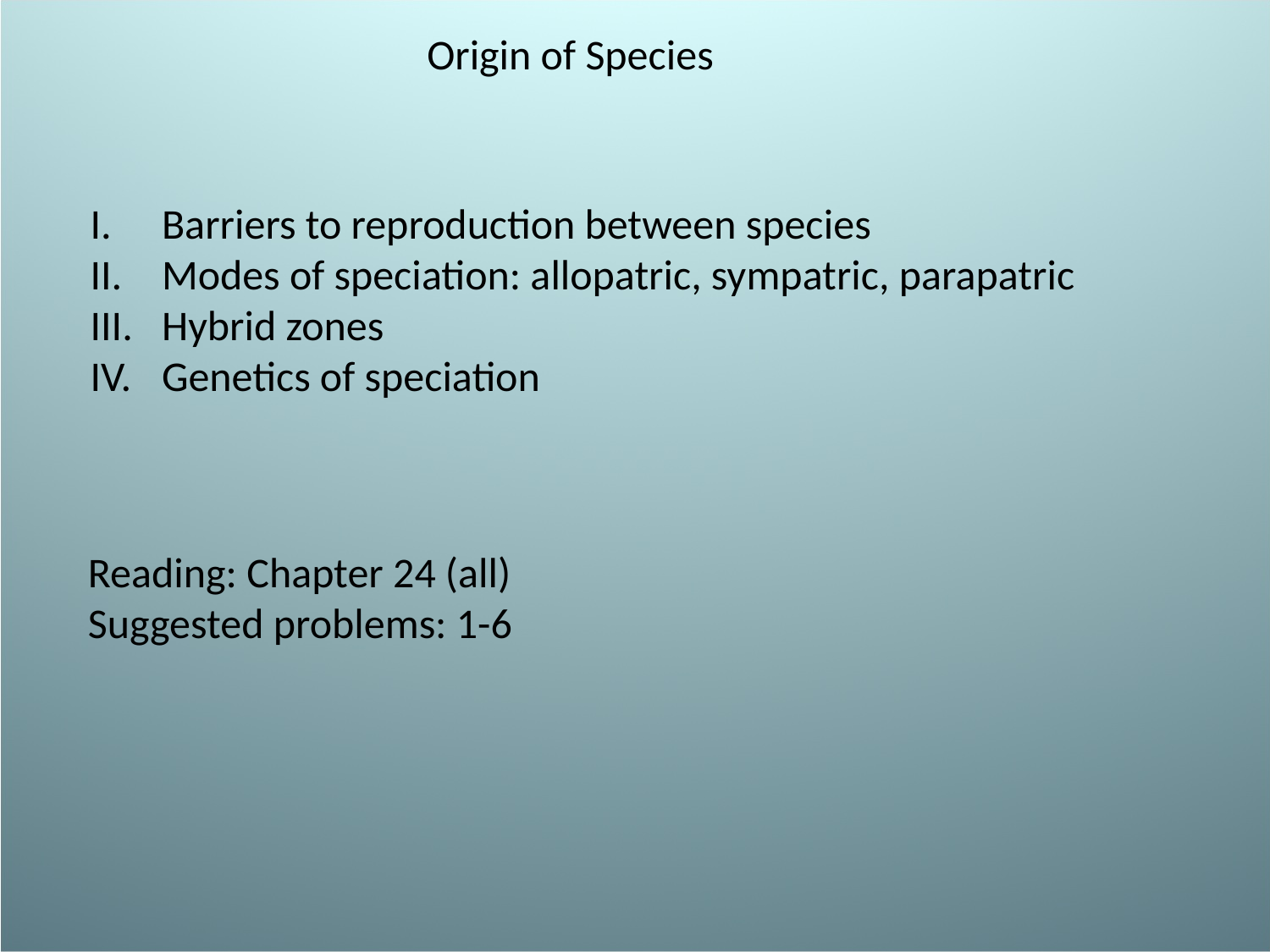

Origin of Species
Barriers to reproduction between species
Modes of speciation: allopatric, sympatric, parapatric
Hybrid zones
Genetics of speciation
Reading: Chapter 24 (all)
Suggested problems: 1-6